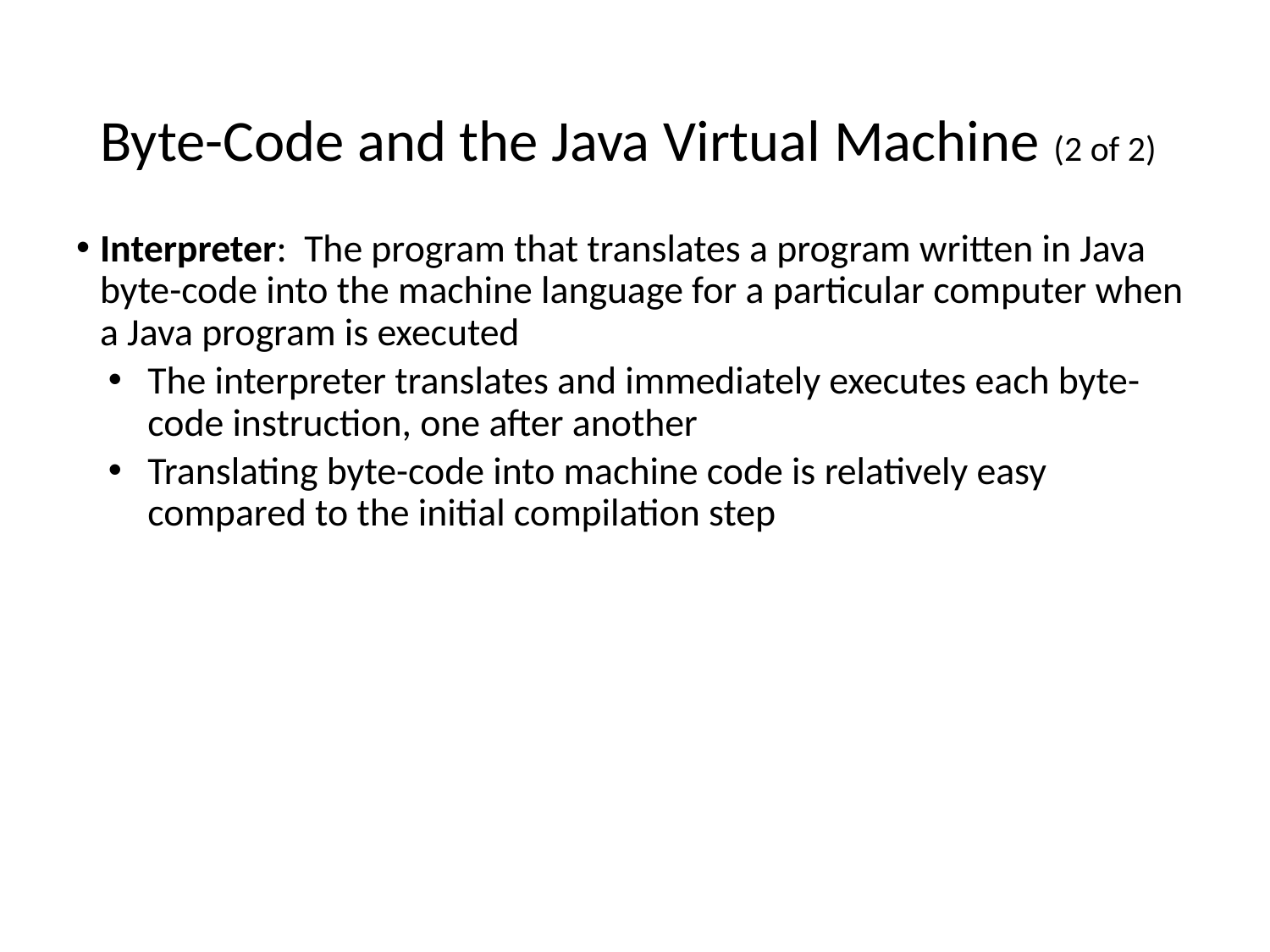

# Byte-Code and the Java Virtual Machine (2 of 2)
Interpreter:  The program that translates a program written in Java byte-code into the machine language for a particular computer when a Java program is executed
The interpreter translates and immediately executes each byte-code instruction, one after another
Translating byte-code into machine code is relatively easy compared to the initial compilation step